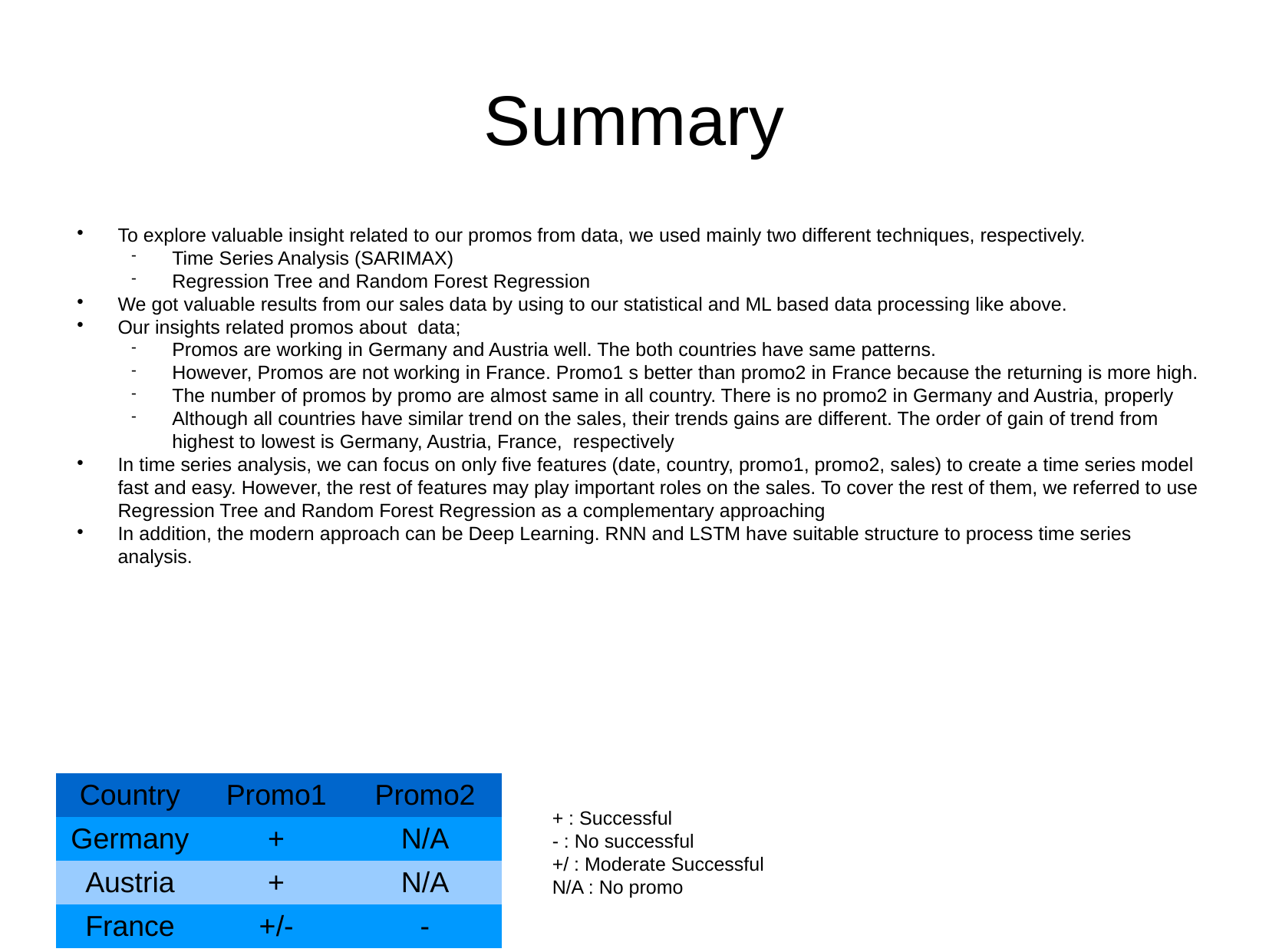

Summary
To explore valuable insight related to our promos from data, we used mainly two different techniques, respectively.
Time Series Analysis (SARIMAX)
Regression Tree and Random Forest Regression
We got valuable results from our sales data by using to our statistical and ML based data processing like above.
Our insights related promos about  data;
Promos are working in Germany and Austria well. The both countries have same patterns.
However, Promos are not working in France. Promo1 s better than promo2 in France because the returning is more high.
The number of promos by promo are almost same in all country. There is no promo2 in Germany and Austria, properly
Although all countries have similar trend on the sales, their trends gains are different. The order of gain of trend from highest to lowest is Germany, Austria, France,  respectively
In time series analysis, we can focus on only five features (date, country, promo1, promo2, sales) to create a time series model fast and easy. However, the rest of features may play important roles on the sales. To cover the rest of them, we referred to use Regression Tree and Random Forest Regression as a complementary approaching
In addition, the modern approach can be Deep Learning. RNN and LSTM have suitable structure to process time series analysis.
| Country | Promo1 | Promo2 |
| --- | --- | --- |
| Germany | + | N/A |
| Austria | + | N/A |
| France | +/- | - |
+ : Successful
- : No successful
+/ : Moderate Successful
N/A : No promo